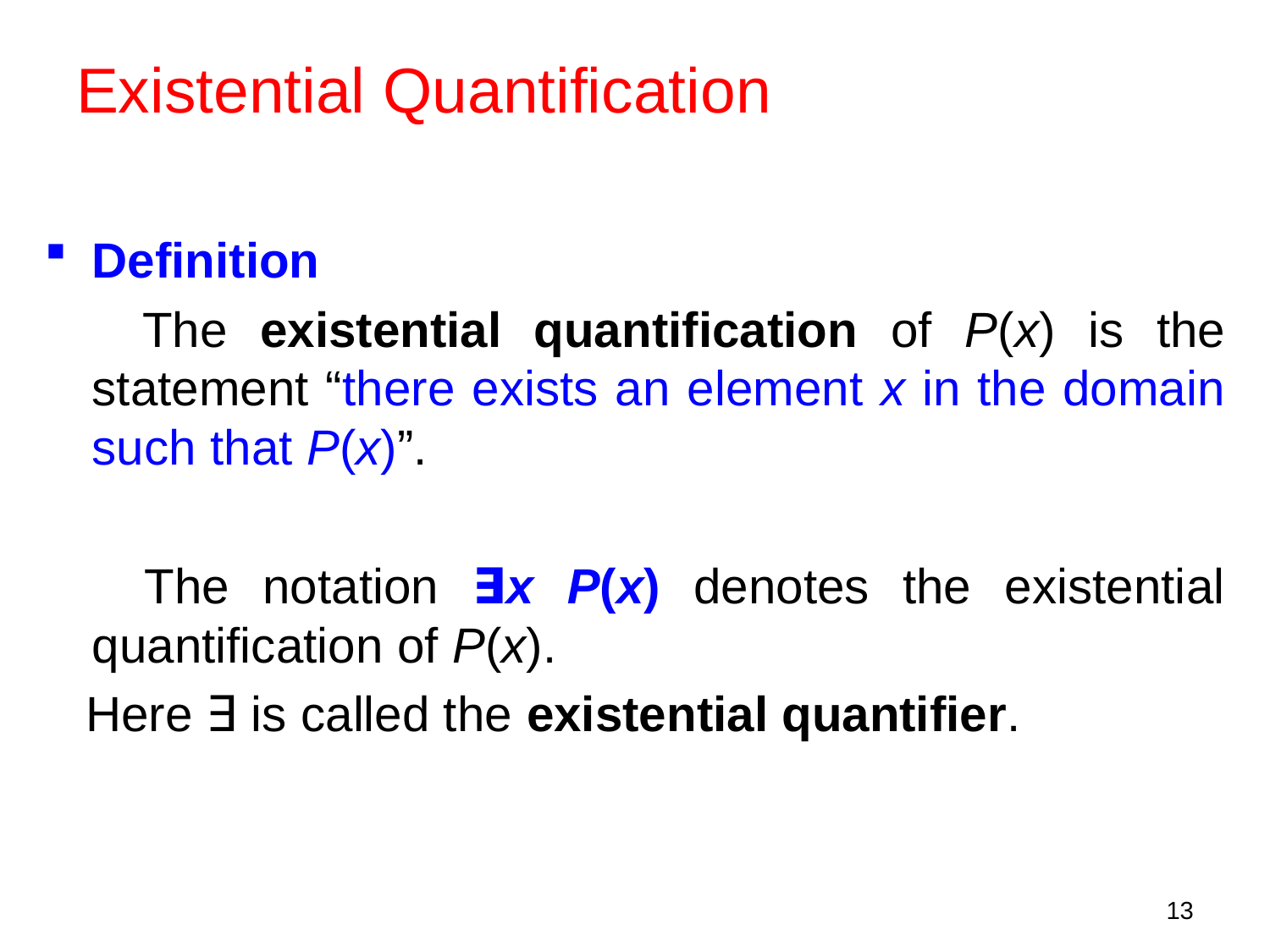

# Existential Quantification
Definition
   The existential quantification of P(x) is the statement “there exists an element x in the domain such that P(x)”.

   The notation ∃x P(x) denotes the existential quantification of P(x).
   Here ∃ is called the existential quantifier.
13